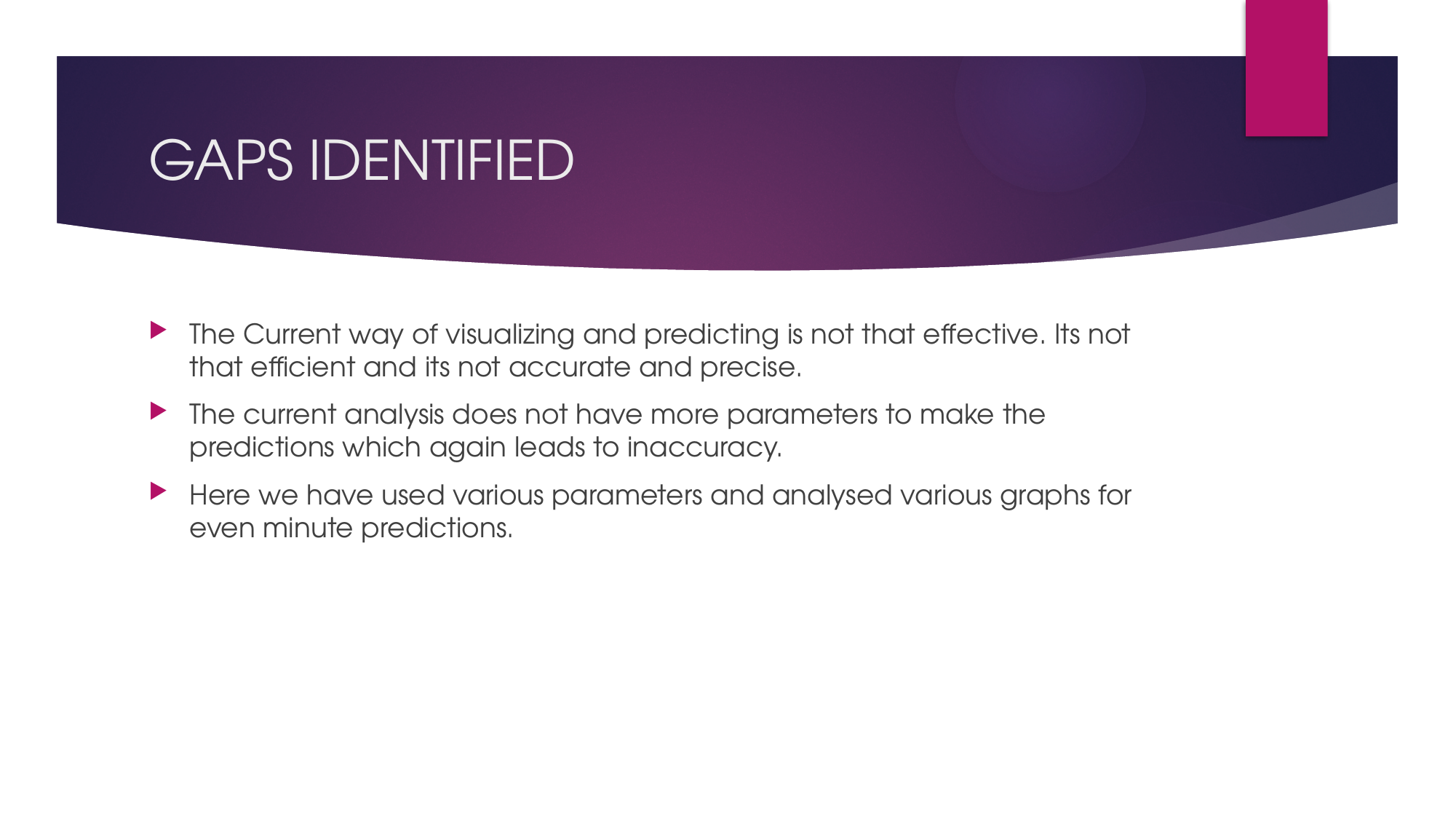

# GAPS IDENTIFIED
The Current way of visualizing and predicting is not that effective. Its not that efficient and its not accurate and precise.
The current analysis does not have more parameters to make the predictions which again leads to inaccuracy.
Here we have used various parameters and analysed various graphs for even minute predictions.